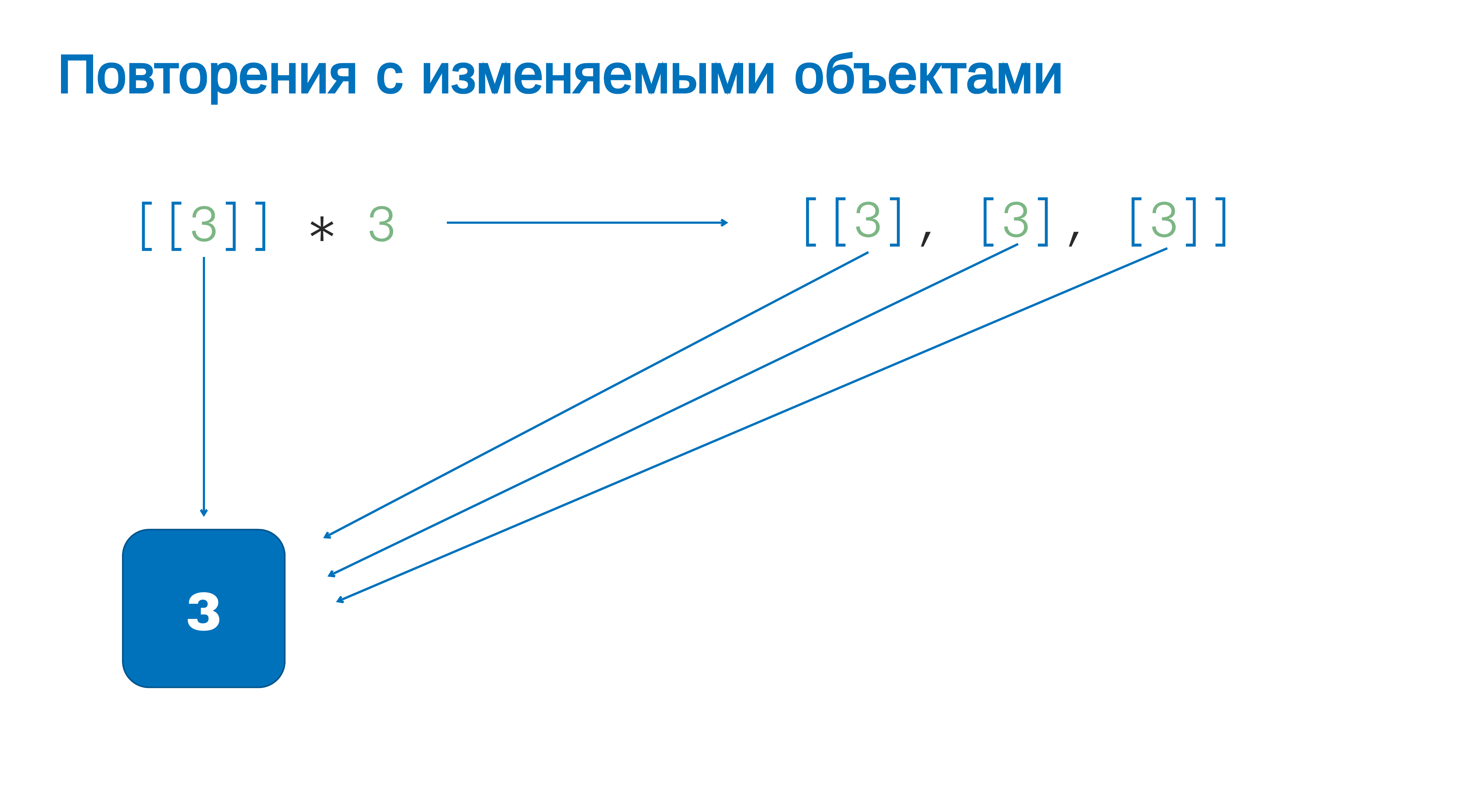

# Повторения с изменяемыми объектами
[[3], [3], [3]]
[[3]] * 3
3
56